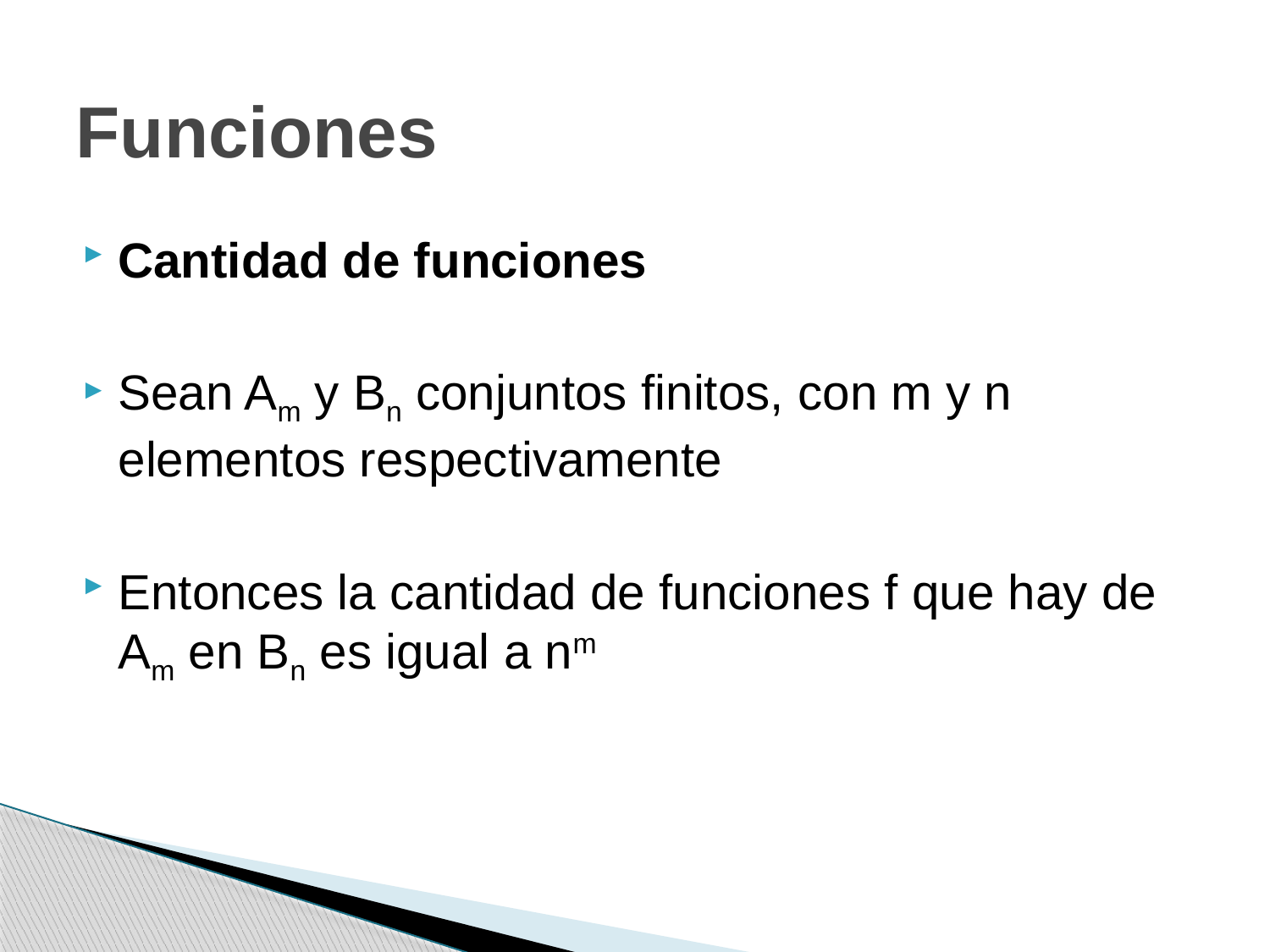

# Funciones
Cantidad de funciones

Sean Am y Bn conjuntos finitos, con m y n elementos respectivamente

Entonces la cantidad de funciones f que hay de Am en Bn es igual a nm